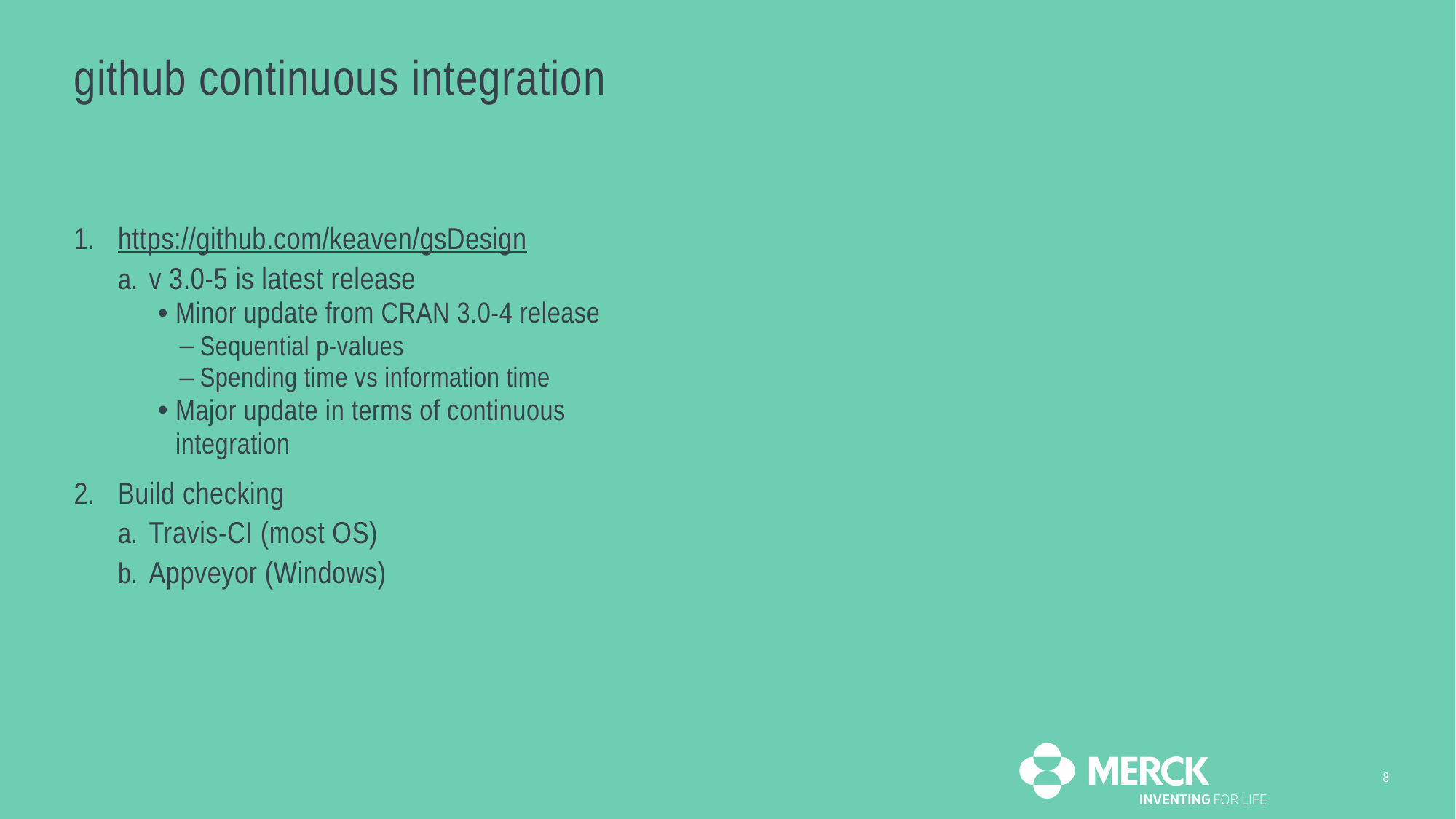

# github continuous integration
https://github.com/keaven/gsDesign
v 3.0-5 is latest release
Minor update from CRAN 3.0-4 release
Sequential p-values
Spending time vs information time
Major update in terms of continuous integration
Build checking
Travis-CI (most OS)
Appveyor (Windows)

8